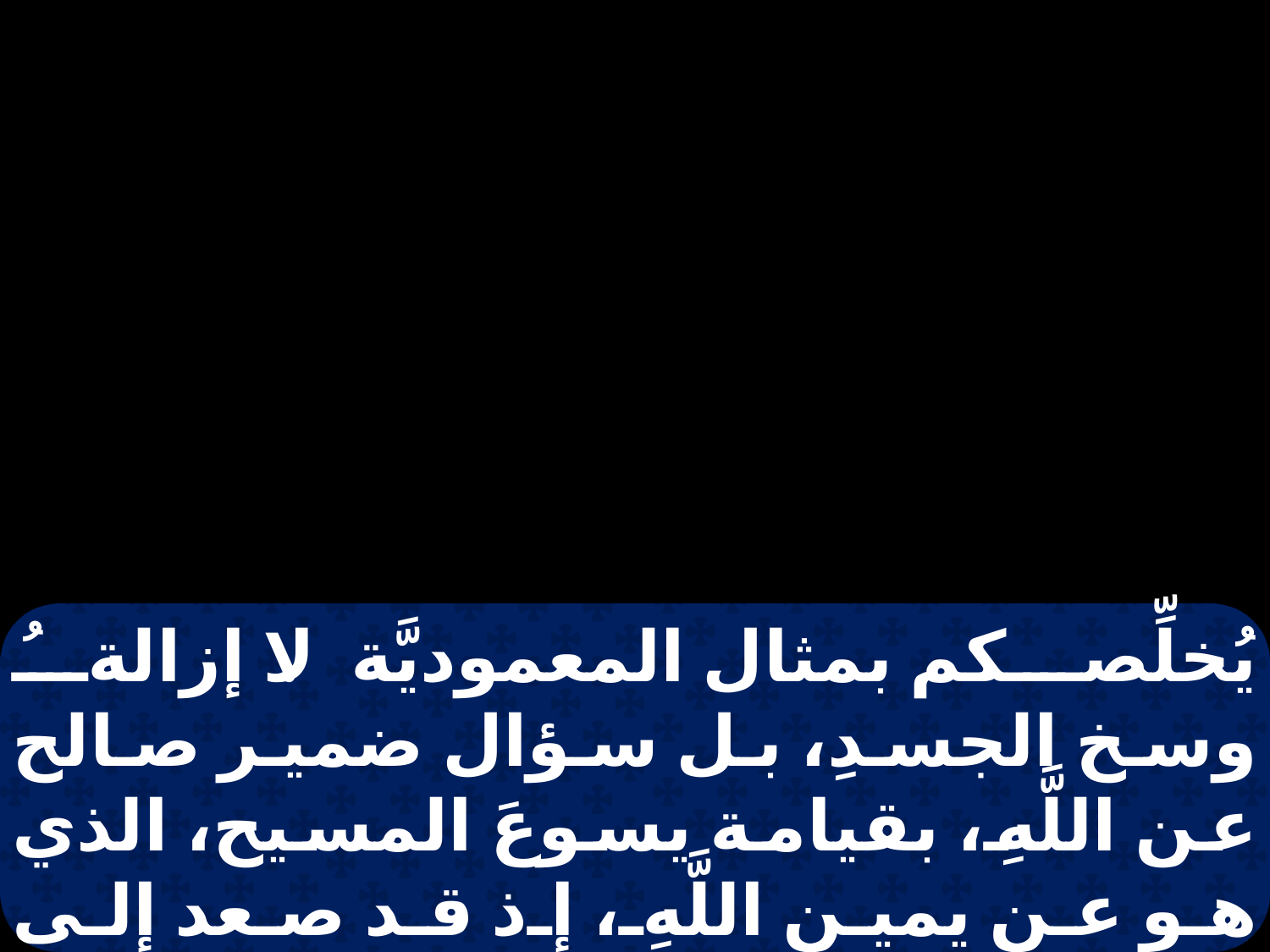

يُخلِّصكم بمثال المعموديَّة. لا إزالةُ وسخ الجسدِ، بل سؤال ضمير صالح عن اللَّهِ، بقيامة يسوعَ المسيح، الذي هو عن يمين اللَّهِ، إذ قد صعد إلى السَّماء، وملائكةٌ وسلاطينُ وقوَّاتٌ مُخْضَعَةٌ لهُ.